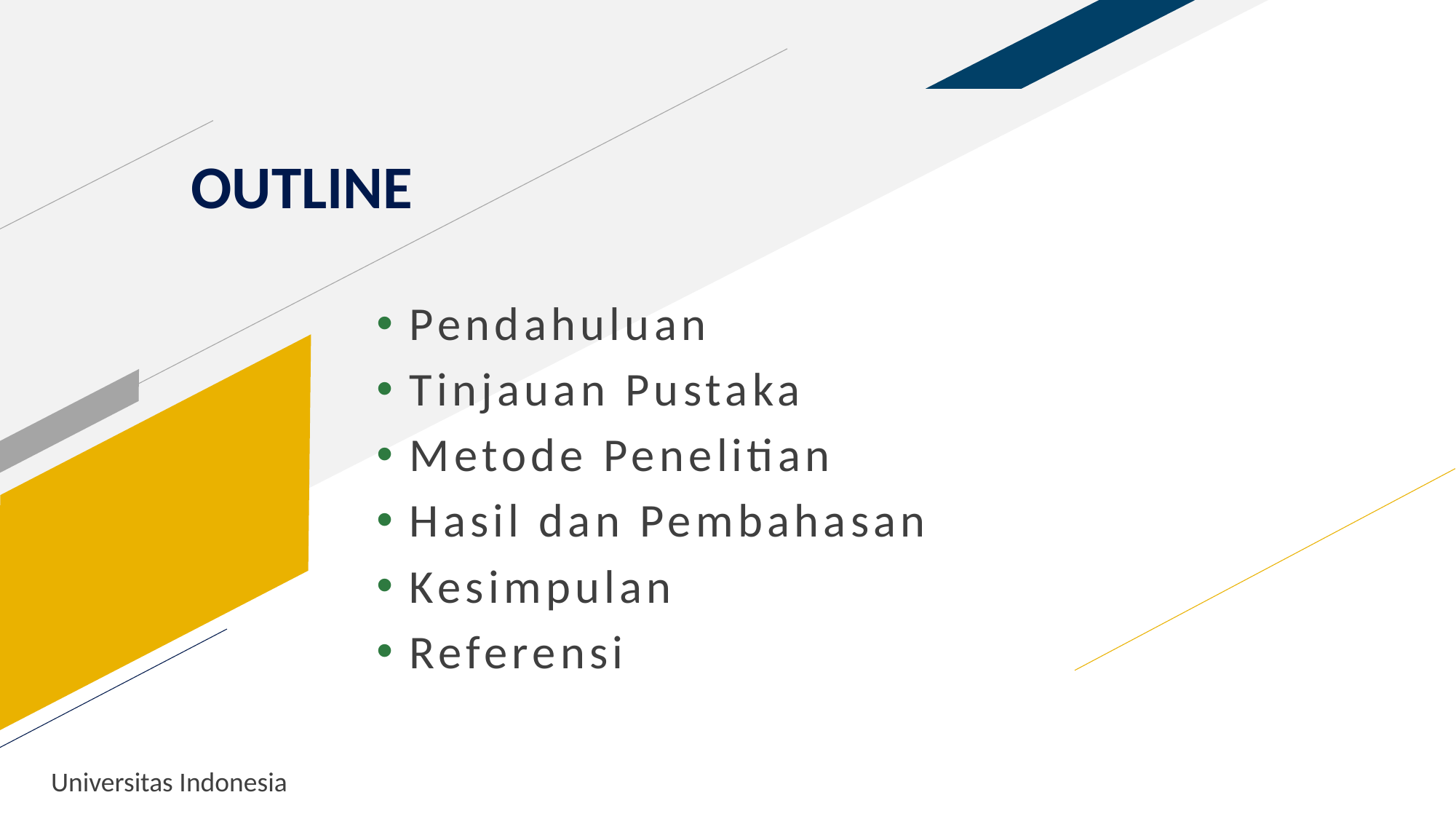

# OUTLINE
Pendahuluan
Tinjauan Pustaka
Metode Penelitian
Hasil dan Pembahasan
Kesimpulan
Referensi

Universitas Indonesia